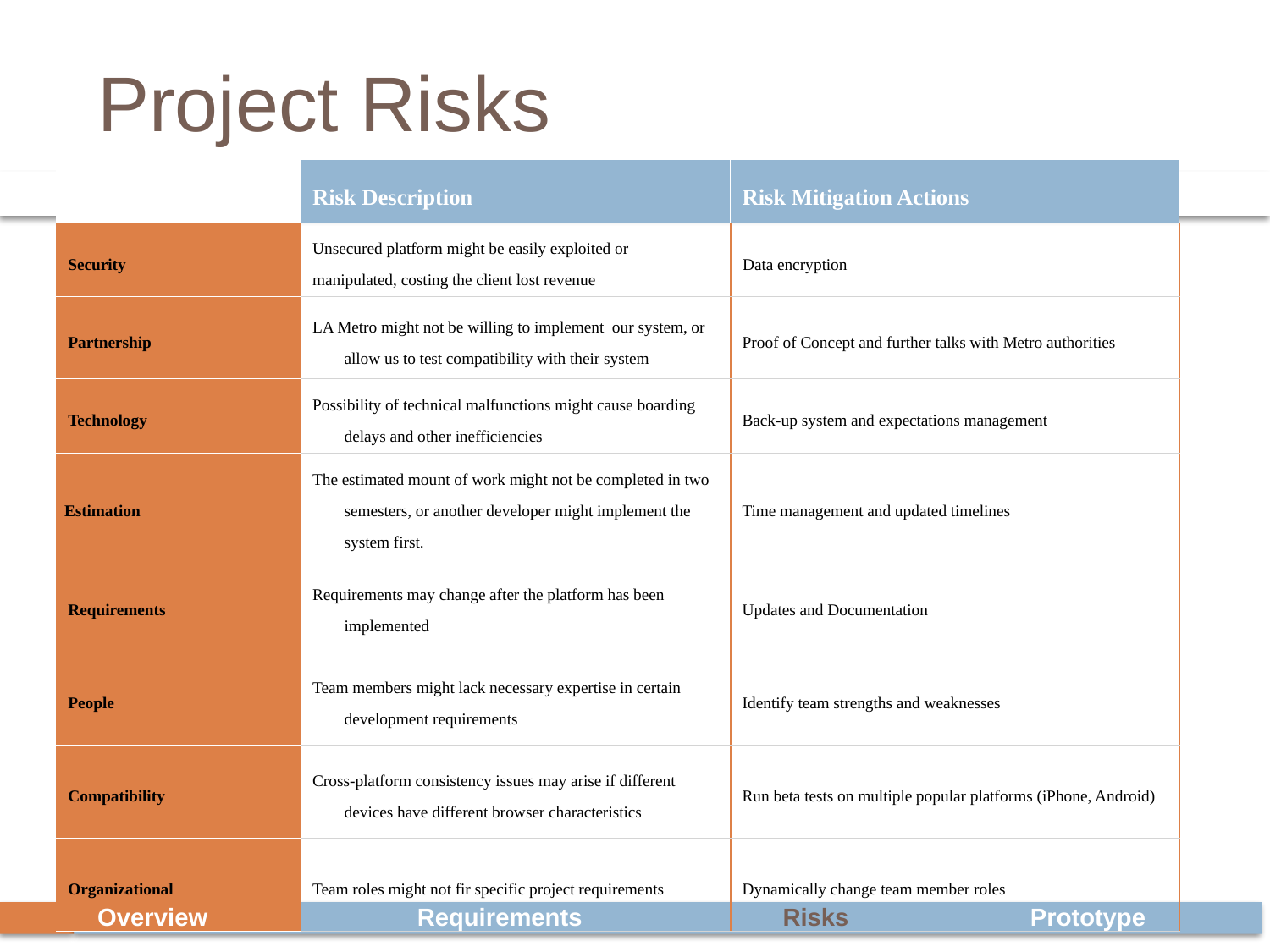

# Project Risks
|  | Risk Description | Risk Mitigation Actions |
| --- | --- | --- |
| Security | Unsecured platform might be easily exploited or manipulated, costing the client lost revenue | Data encryption |
| Partnership | LA Metro might not be willing to implement our system, or allow us to test compatibility with their system | Proof of Concept and further talks with Metro authorities |
| Technology | Possibility of technical malfunctions might cause boarding delays and other inefficiencies | Back-up system and expectations management |
| Estimation | The estimated mount of work might not be completed in two semesters, or another developer might implement the system first. | Time management and updated timelines |
| Requirements | Requirements may change after the platform has been implemented | Updates and Documentation |
| People | Team members might lack necessary expertise in certain development requirements | Identify team strengths and weaknesses |
| Compatibility | Cross-platform consistency issues may arise if different devices have different browser characteristics | Run beta tests on multiple popular platforms (iPhone, Android) |
| Organizational | Team roles might not fir specific project requirements | Dynamically change team member roles |
Prototype
Risks
Overview
Requirements